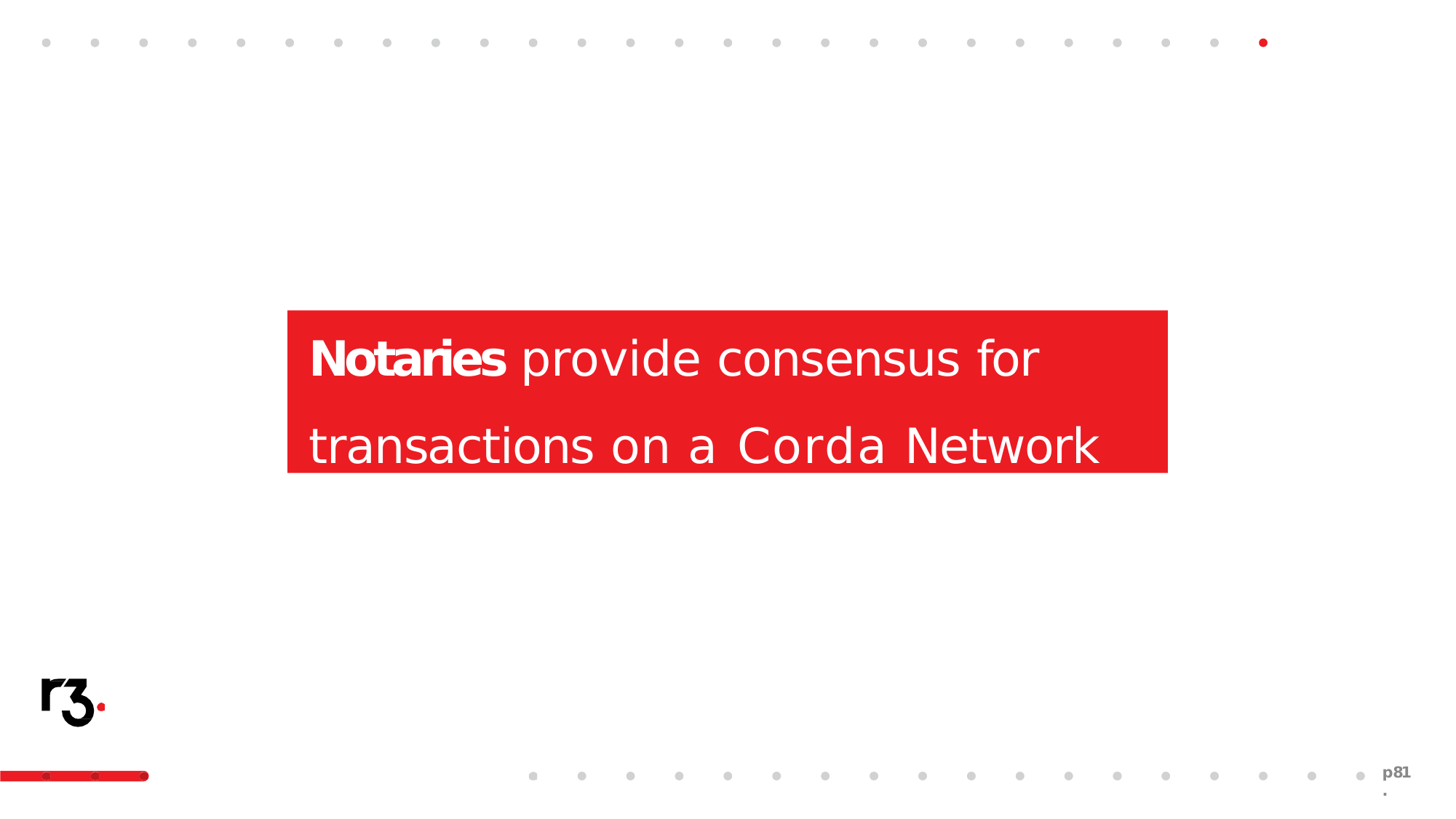

Notaries provide consensus for
transactions on a Corda Network
p81.